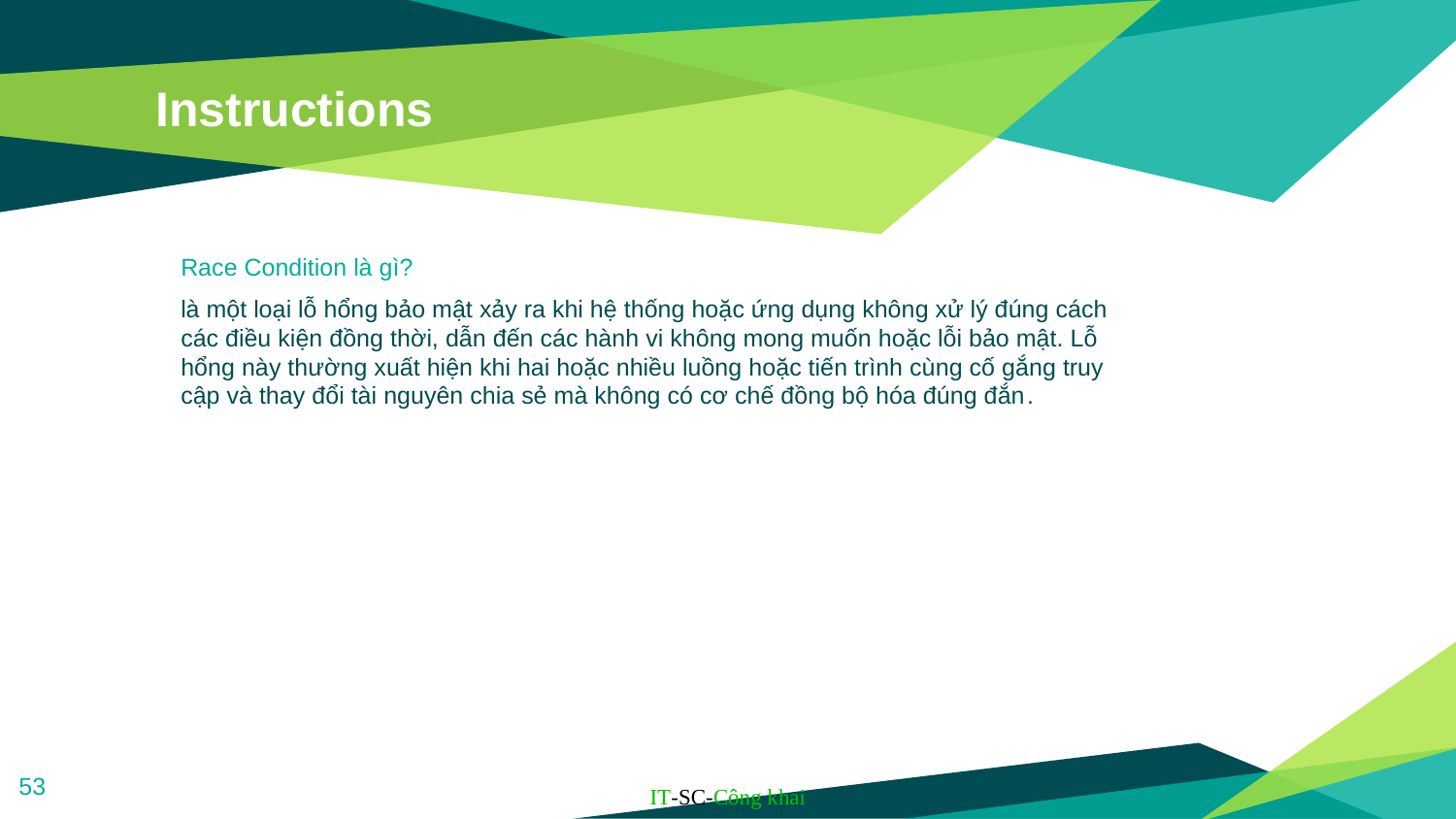

# Instructions
Race Condition là gì?
là một loại lỗ hổng bảo mật xảy ra khi hệ thống hoặc ứng dụng không xử lý đúng cách các điều kiện đồng thời, dẫn đến các hành vi không mong muốn hoặc lỗi bảo mật. Lỗ hổng này thường xuất hiện khi hai hoặc nhiều luồng hoặc tiến trình cùng cố gắng truy cập và thay đổi tài nguyên chia sẻ mà không có cơ chế đồng bộ hóa đúng đắn.

53
IT-SC-Công khai